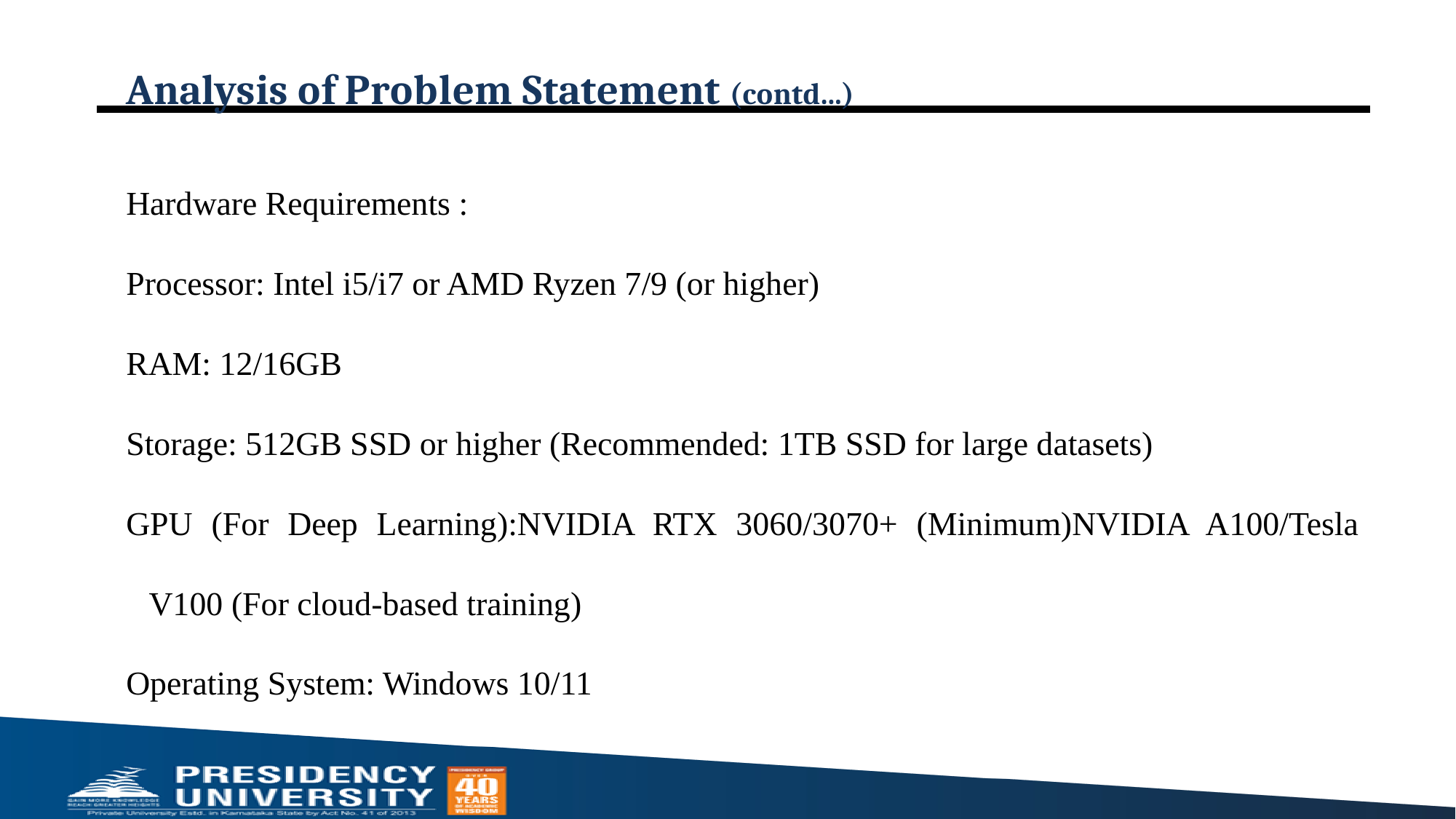

# Analysis of Problem Statement (contd...)
Hardware Requirements :
Processor: Intel i5/i7 or AMD Ryzen 7/9 (or higher)
RAM: 12/16GB
Storage: 512GB SSD or higher (Recommended: 1TB SSD for large datasets)
GPU (For Deep Learning):NVIDIA RTX 3060/3070+ (Minimum)NVIDIA A100/Tesla V100 (For cloud-based training)
Operating System: Windows 10/11